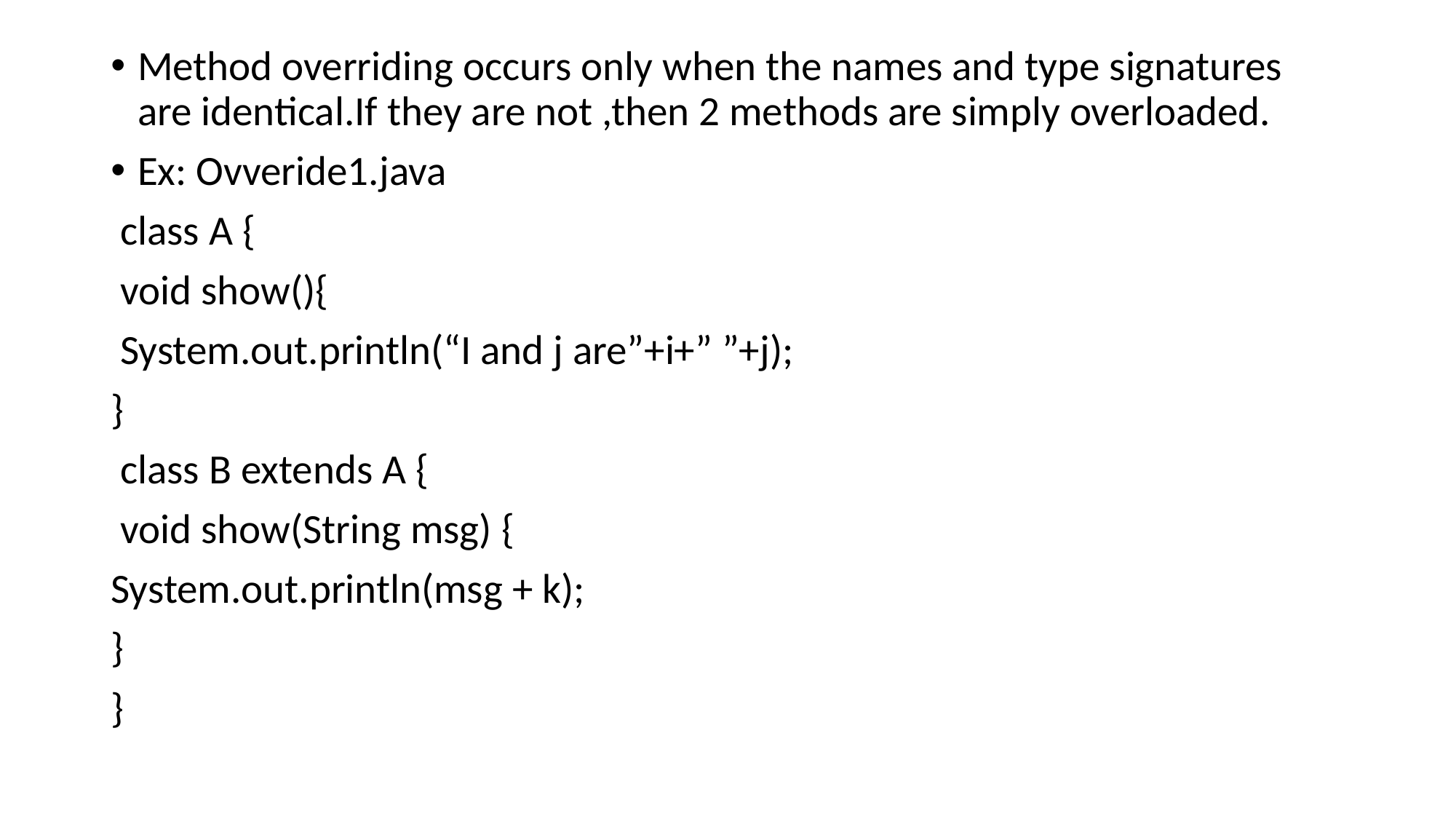

Method overriding occurs only when the names and type signatures are identical.If they are not ,then 2 methods are simply overloaded.
Ex: Ovveride1.java
 class A {
 void show(){
 System.out.println(“I and j are”+i+” ”+j);
}
 class B extends A {
 void show(String msg) {
System.out.println(msg + k);
}
}